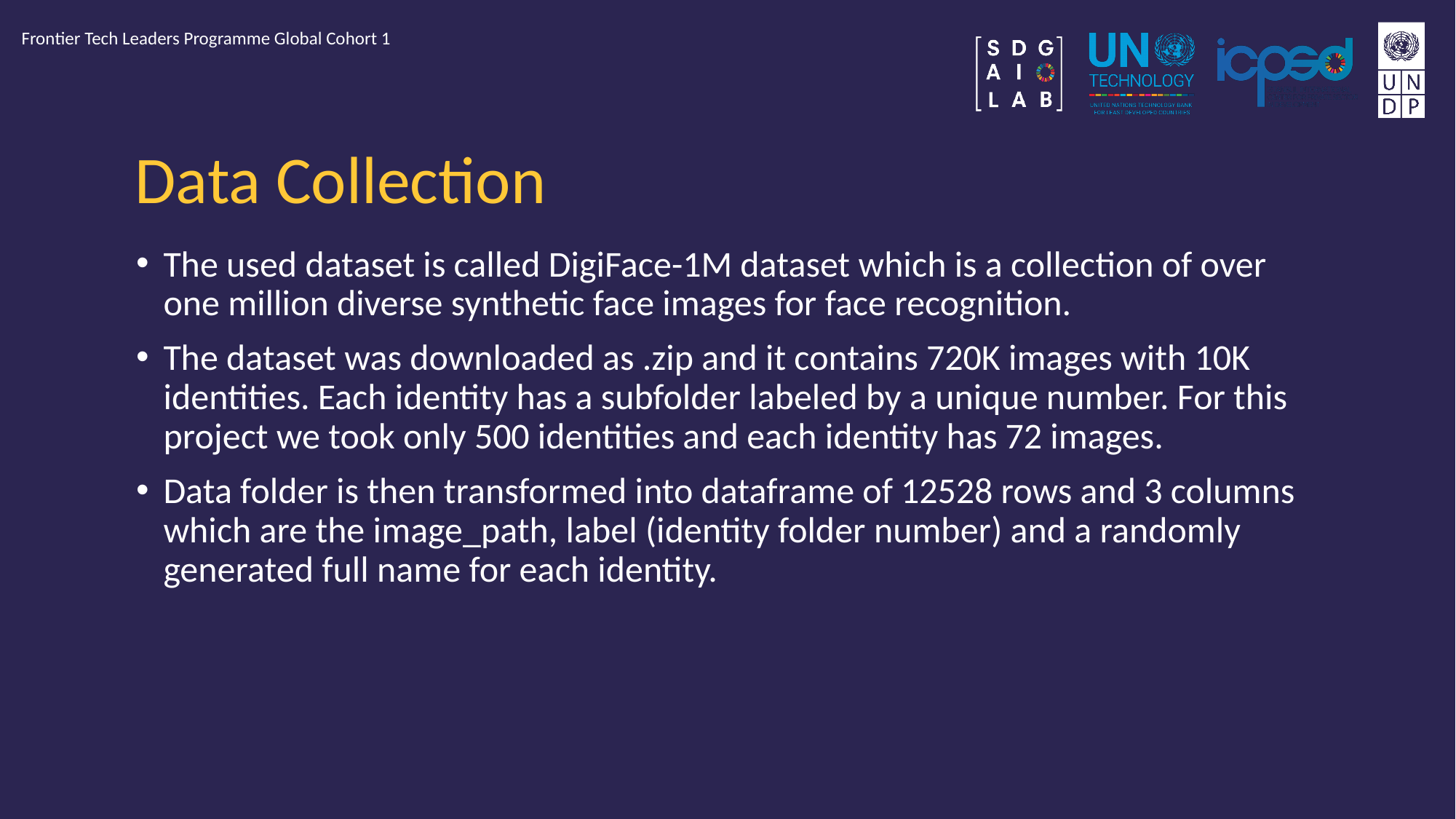

Frontier Tech Leaders Programme Global Cohort 1
# Data Collection
The used dataset is called DigiFace-1M dataset which is a collection of over one million diverse synthetic face images for face recognition.
The dataset was downloaded as .zip and it contains 720K images with 10K identities. Each identity has a subfolder labeled by a unique number. For this project we took only 500 identities and each identity has 72 images.
Data folder is then transformed into dataframe of 12528 rows and 3 columns which are the image_path, label (identity folder number) and a randomly generated full name for each identity.